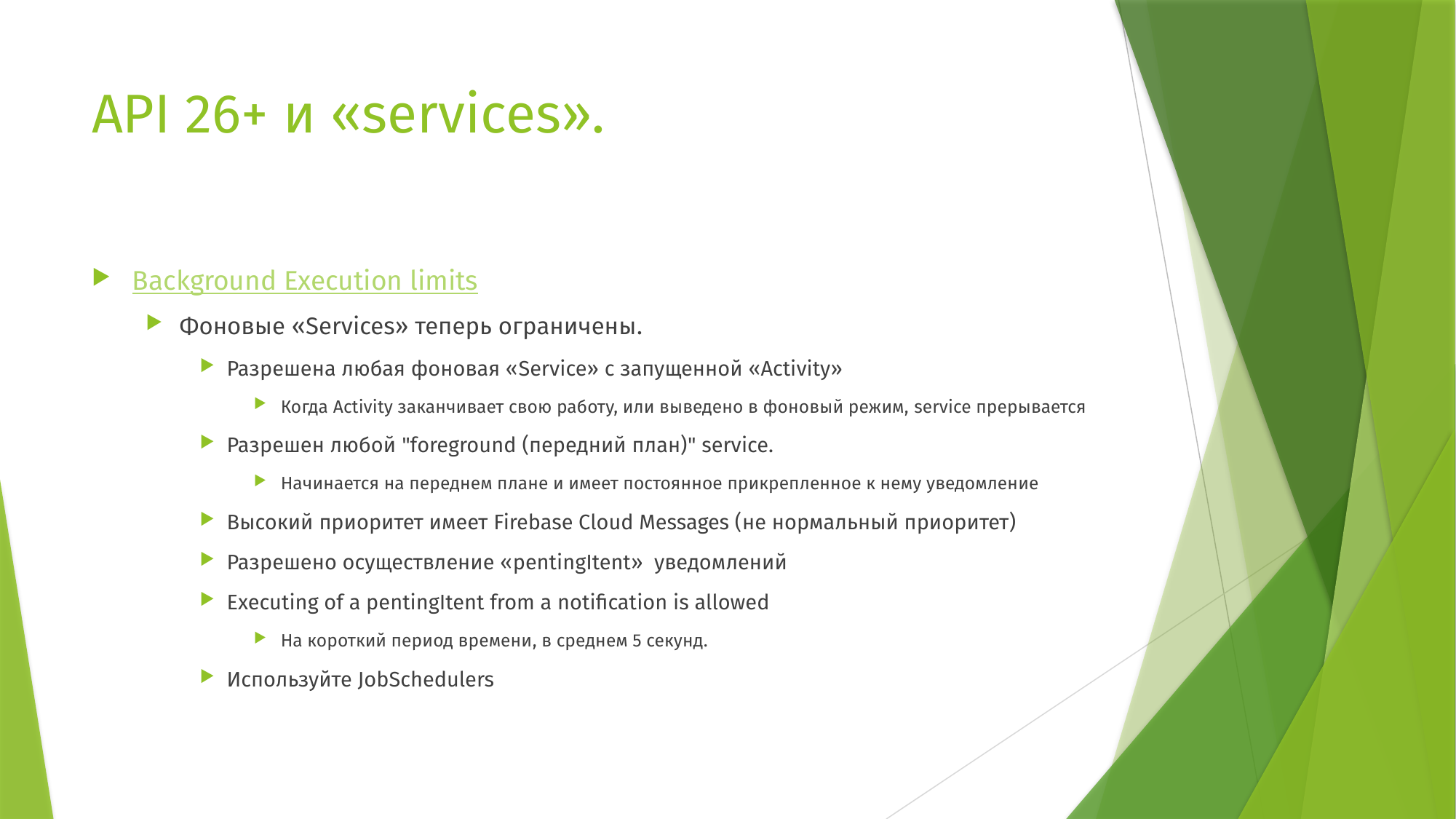

# API 26+ и «services».
Background Execution limits
Фоновые «Services» теперь ограничены.
Разрешена любая фоновая «Service» с запущенной «Activity»
Когда Activity заканчивает свою работу, или выведено в фоновый режим, service прерывается
Разрешен любой "foreground (передний план)" service.
Начинается на переднем плане и имеет постоянное прикрепленное к нему уведомление
Высокий приоритет имеет Firebase Cloud Messages (не нормальный приоритет)
Разрешено осуществление «pentingItent»  уведомлений
Executing of a pentingItent from a notification is allowed
На короткий период времени, в среднем 5 секунд.
Используйте JobSchedulers